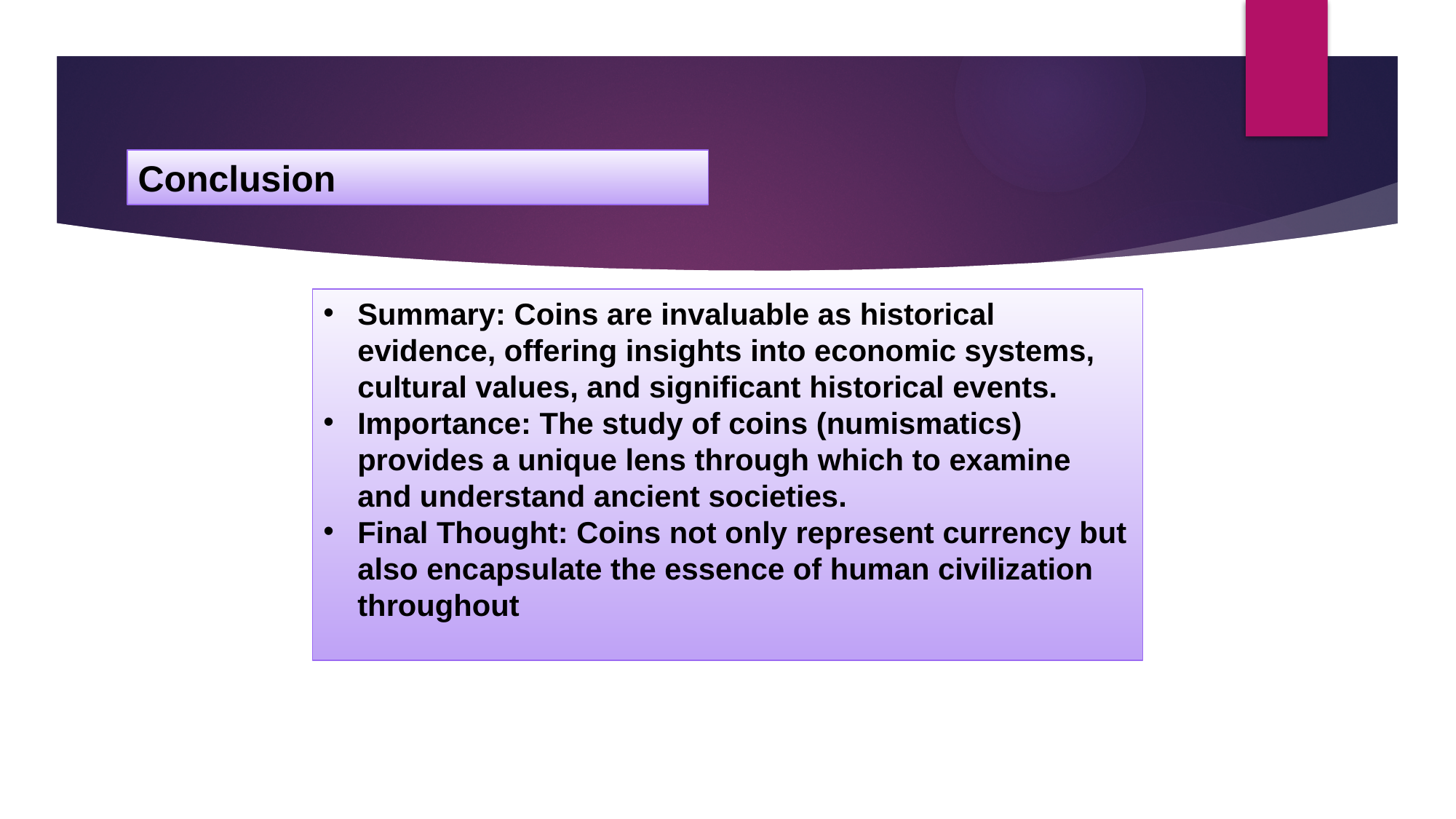

Conclusion

Summary: Coins are invaluable as historical evidence, offering insights into economic systems, cultural values, and significant historical events.
Importance: The study of coins (numismatics) provides a unique lens through which to examine and understand ancient societies.
Final Thought: Coins not only represent currency but also encapsulate the essence of human civilization throughout